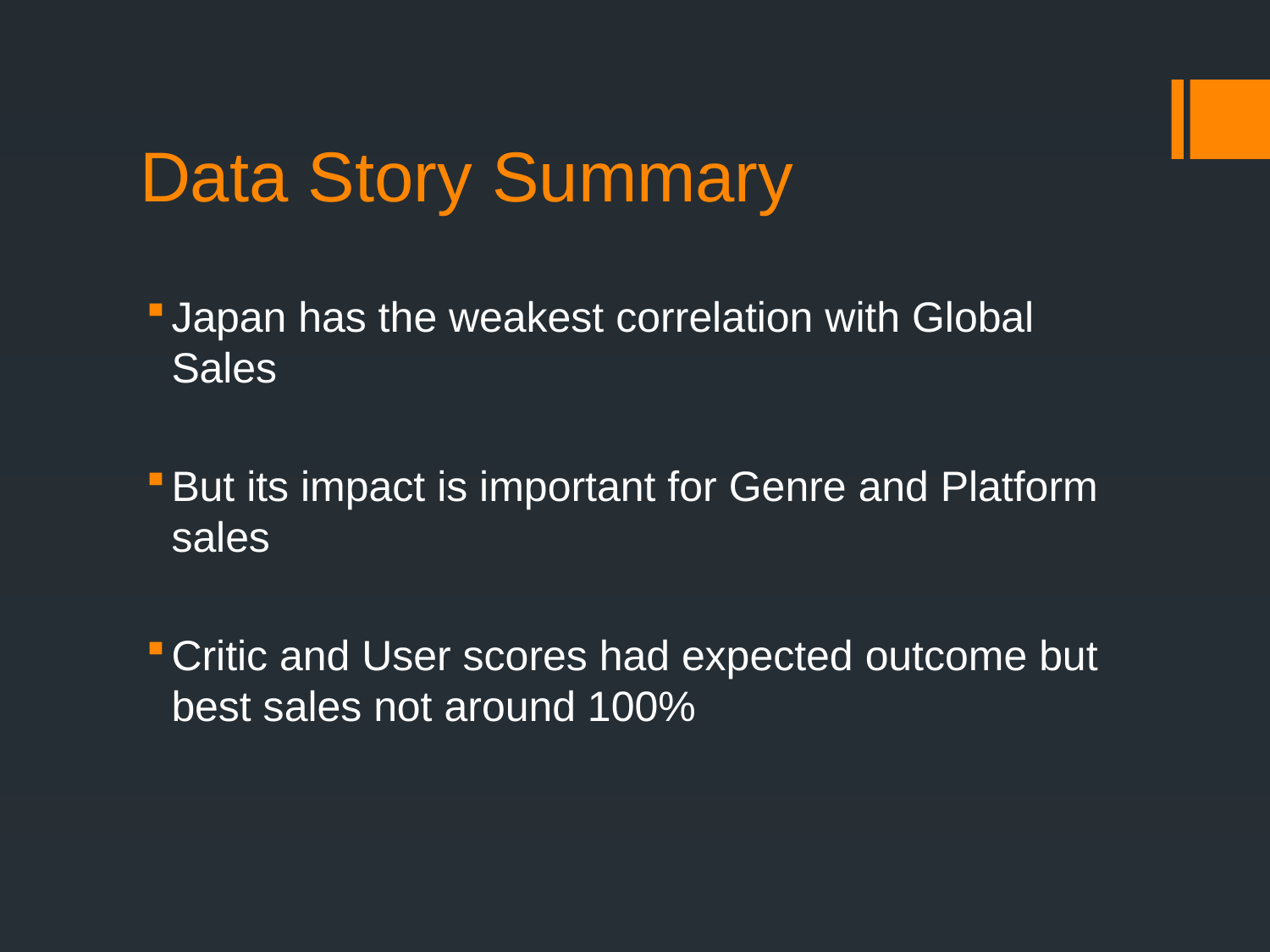

# Data Story Summary
Japan has the weakest correlation with Global Sales

But its impact is important for Genre and Platform sales

Critic and User scores had expected outcome but best sales not around 100%